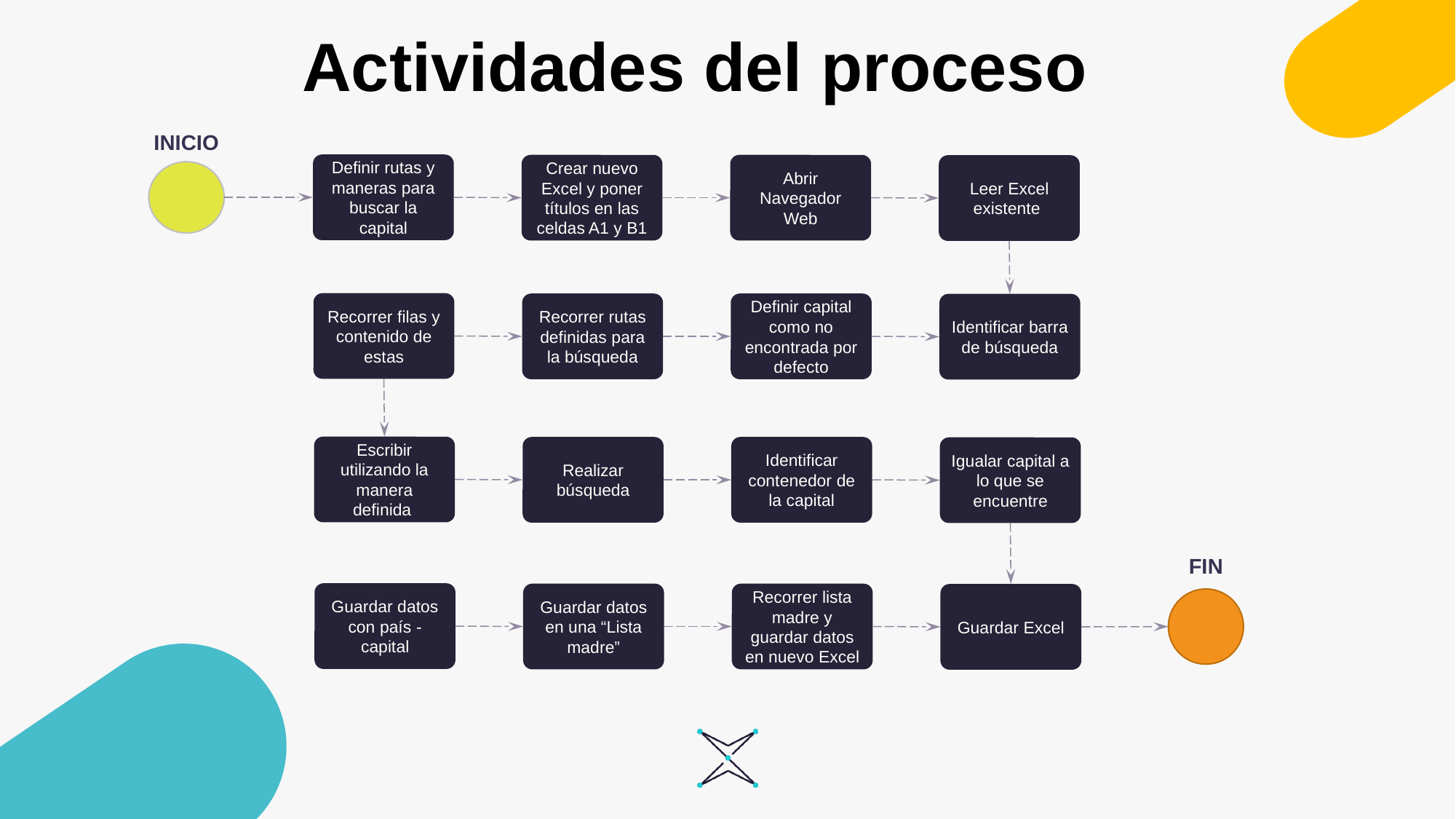

Actividades del proceso
INICIO

Definir rutas y maneras para buscar la capital
Crear nuevo Excel y poner títulos en las celdas A1 y B1
Abrir Navegador Web
Leer Excel existente
Recorrer filas y contenido de estas
Recorrer rutas definidas para la búsqueda

Definir capital como no encontrada por defecto

Identificar barra de búsqueda
Escribir utilizando la manera definida
Realizar búsqueda
Identificar contenedor de la capital
Igualar capital a lo que se encuentre
FIN

Guardar datos con país - capital
Guardar datos en una “Lista madre”
Recorrer lista madre y guardar datos en nuevo Excel
Guardar Excel